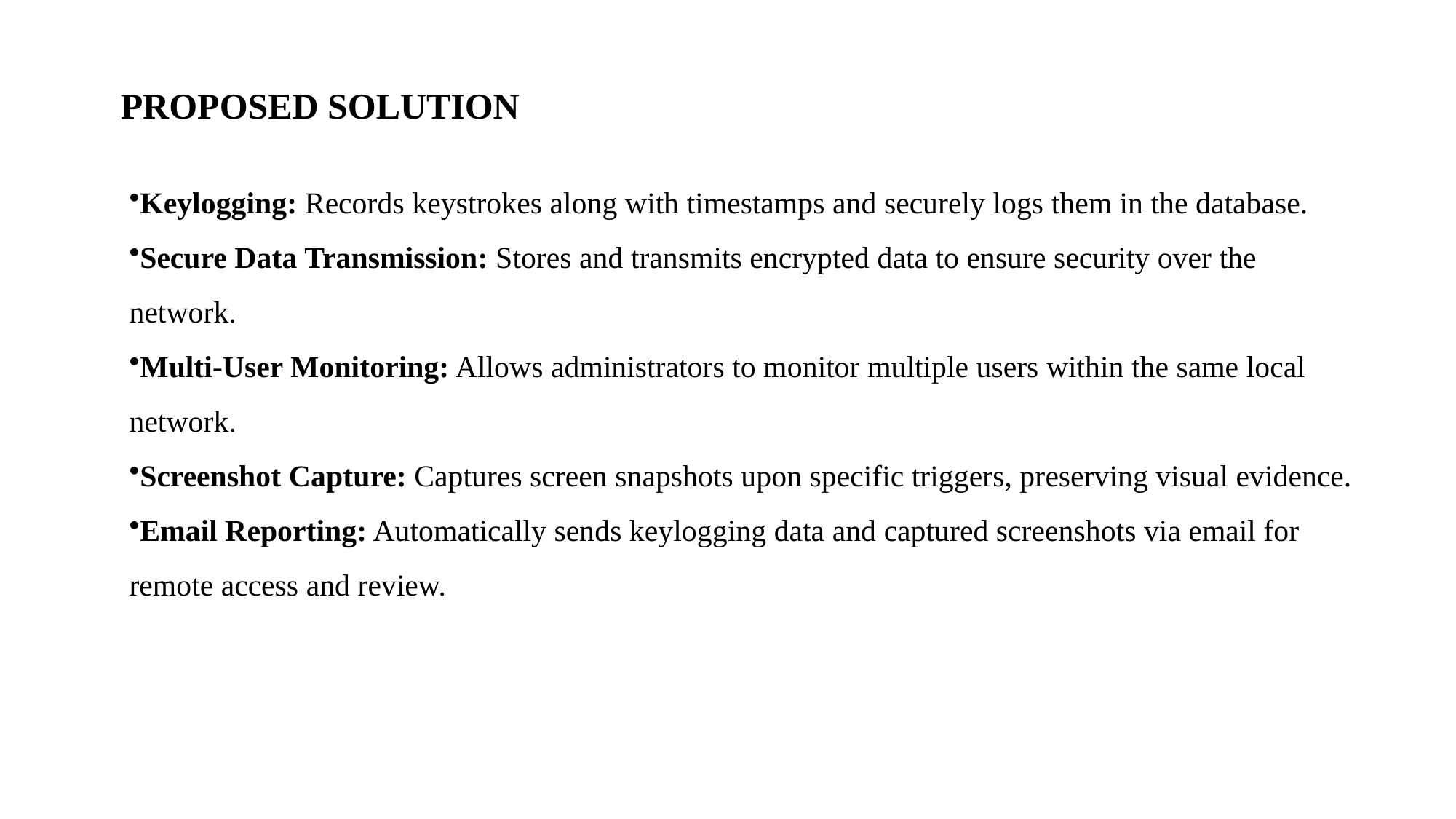

# PROPOSED SOLUTION
Keylogging: Records keystrokes along with timestamps and securely logs them in the database.
Secure Data Transmission: Stores and transmits encrypted data to ensure security over the network.
Multi-User Monitoring: Allows administrators to monitor multiple users within the same local network.
Screenshot Capture: Captures screen snapshots upon specific triggers, preserving visual evidence.
Email Reporting: Automatically sends keylogging data and captured screenshots via email for remote access and review.